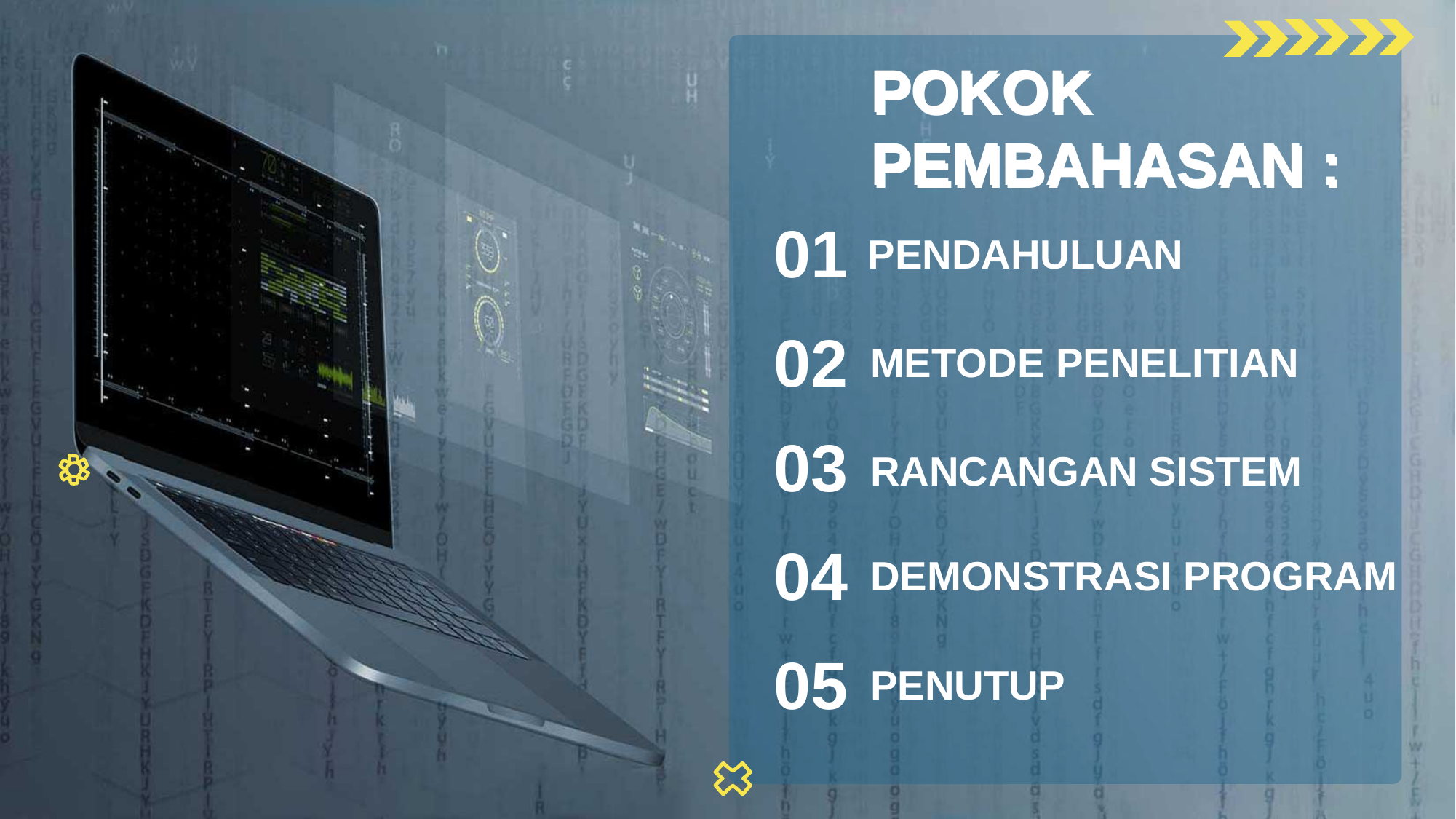

POKOK PEMBAHASAN :
POKOK PEMBAHASAN :
01
PENDAHULUAN
02
METODE PENELITIAN
03
RANCANGAN SISTEM

04
DEMONSTRASI PROGRAM
05
PENUTUP